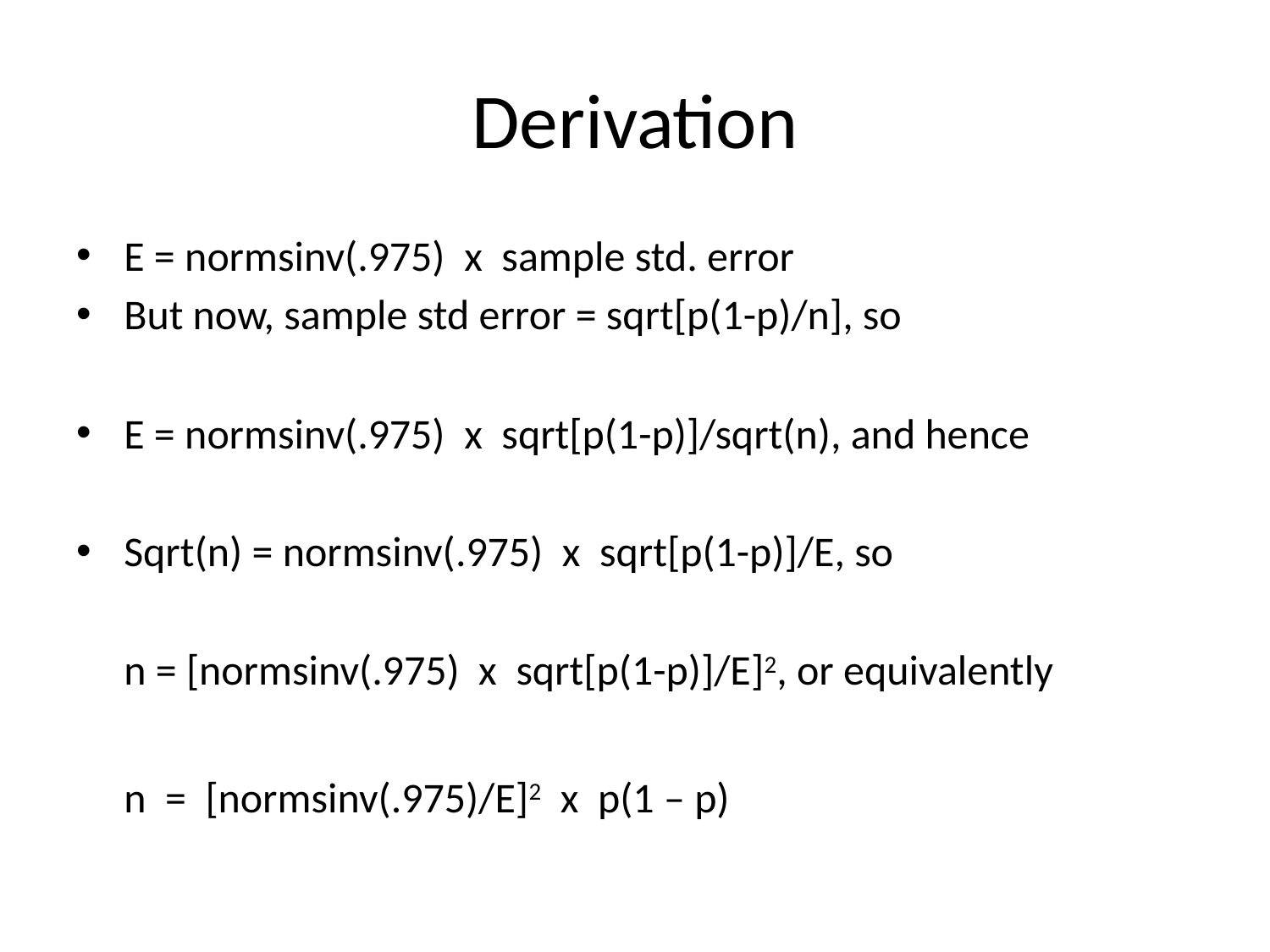

# Derivation
E = normsinv(.975)  x  sample std. error
But now, sample std error = sqrt[p(1-p)/n], so

E = normsinv(.975)  x  sqrt[p(1-p)]/sqrt(n), and hence

Sqrt(n) = normsinv(.975)  x  sqrt[p(1-p)]/E, so

	n = [normsinv(.975)  x  sqrt[p(1-p)]/E]2, or equivalently

	n  =  [normsinv(.975)/E]2  x  p(1 – p)